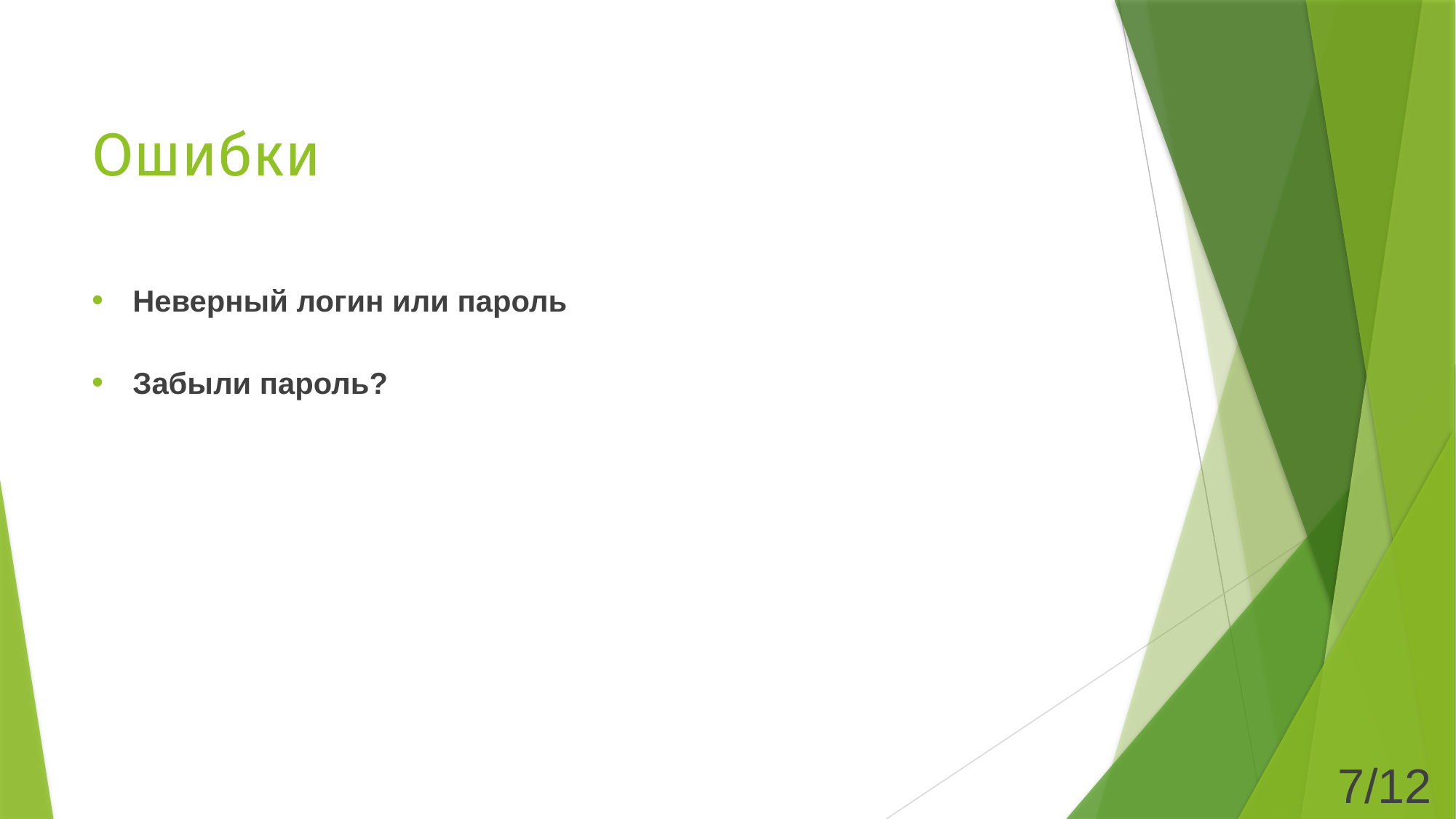

# Ошибки
Неверный логин или пароль
Забыли пароль?

7/12